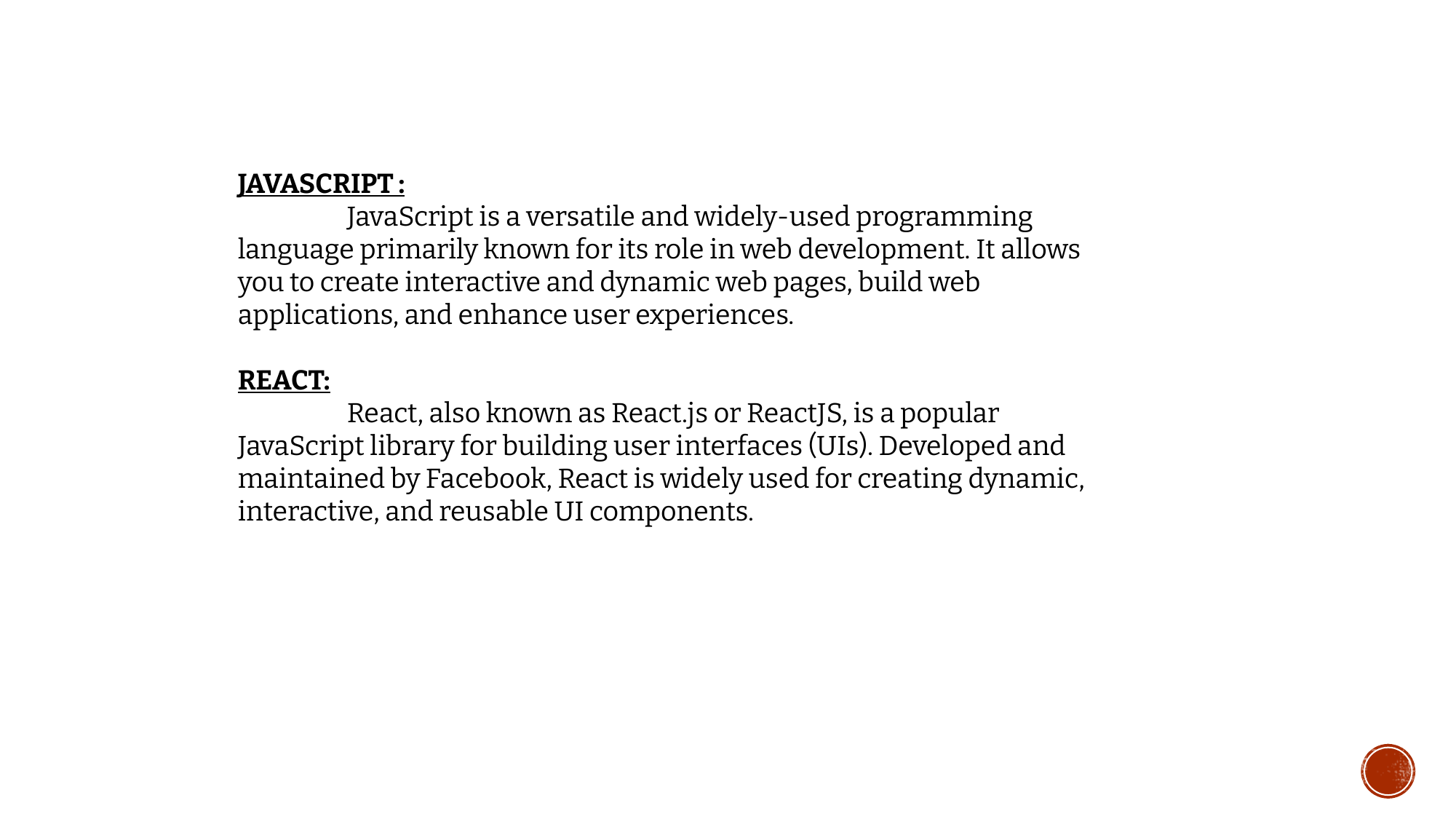

JAVASCRIPT :
 	JavaScript is a versatile and widely-used programming language primarily known for its role in web development. It allows you to create interactive and dynamic web pages, build web applications, and enhance user experiences.

REACT:
	React, also known as React.js or ReactJS, is a popular JavaScript library for building user interfaces (UIs). Developed and maintained by Facebook, React is widely used for creating dynamic, interactive, and reusable UI components.